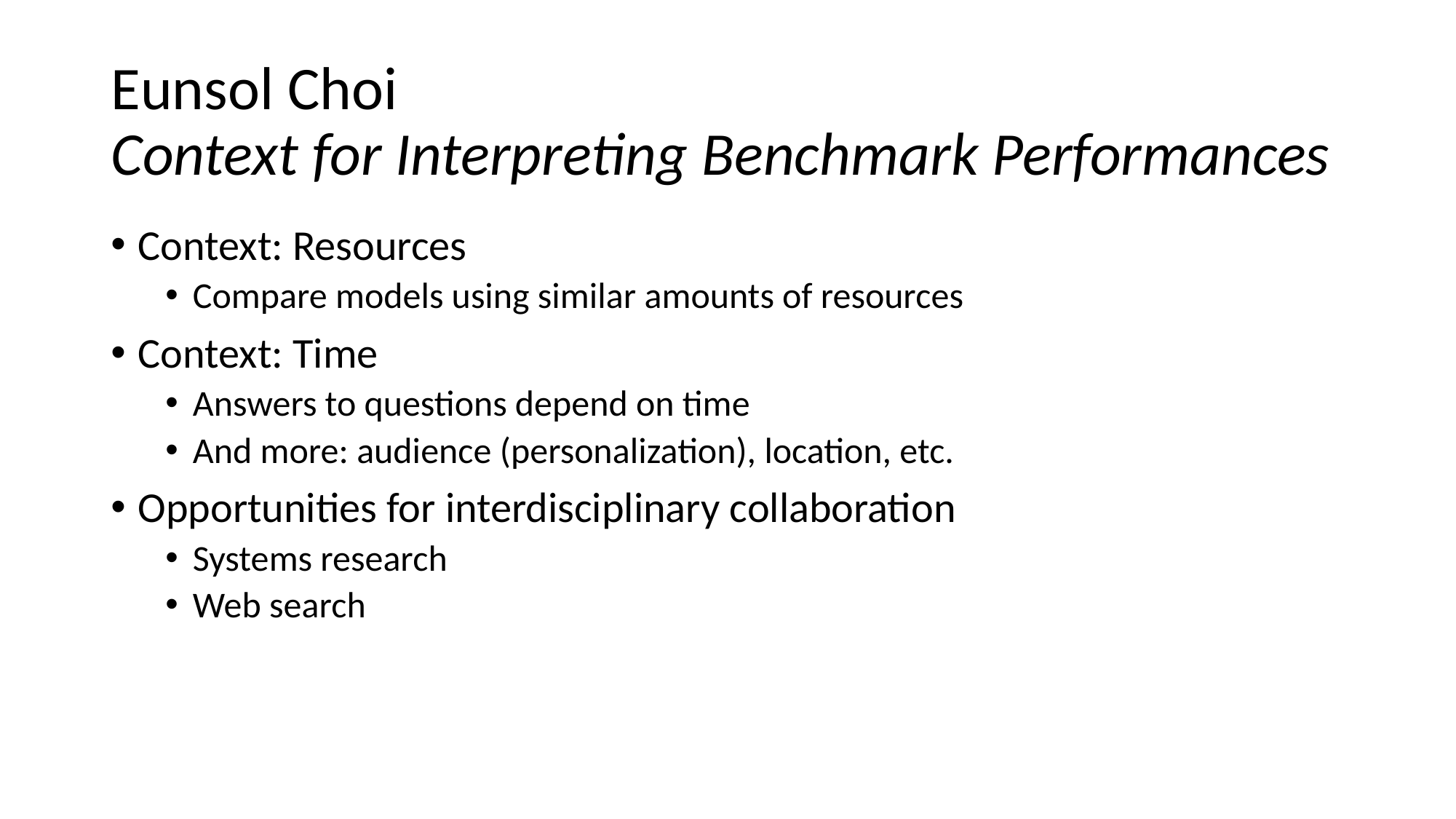

# Eunsol Choi Context for Interpreting Benchmark Performances
Context: Resources
Compare models using similar amounts of resources
Context: Time
Answers to questions depend on time
And more: audience (personalization), location, etc.
Opportunities for interdisciplinary collaboration
Systems research
Web search